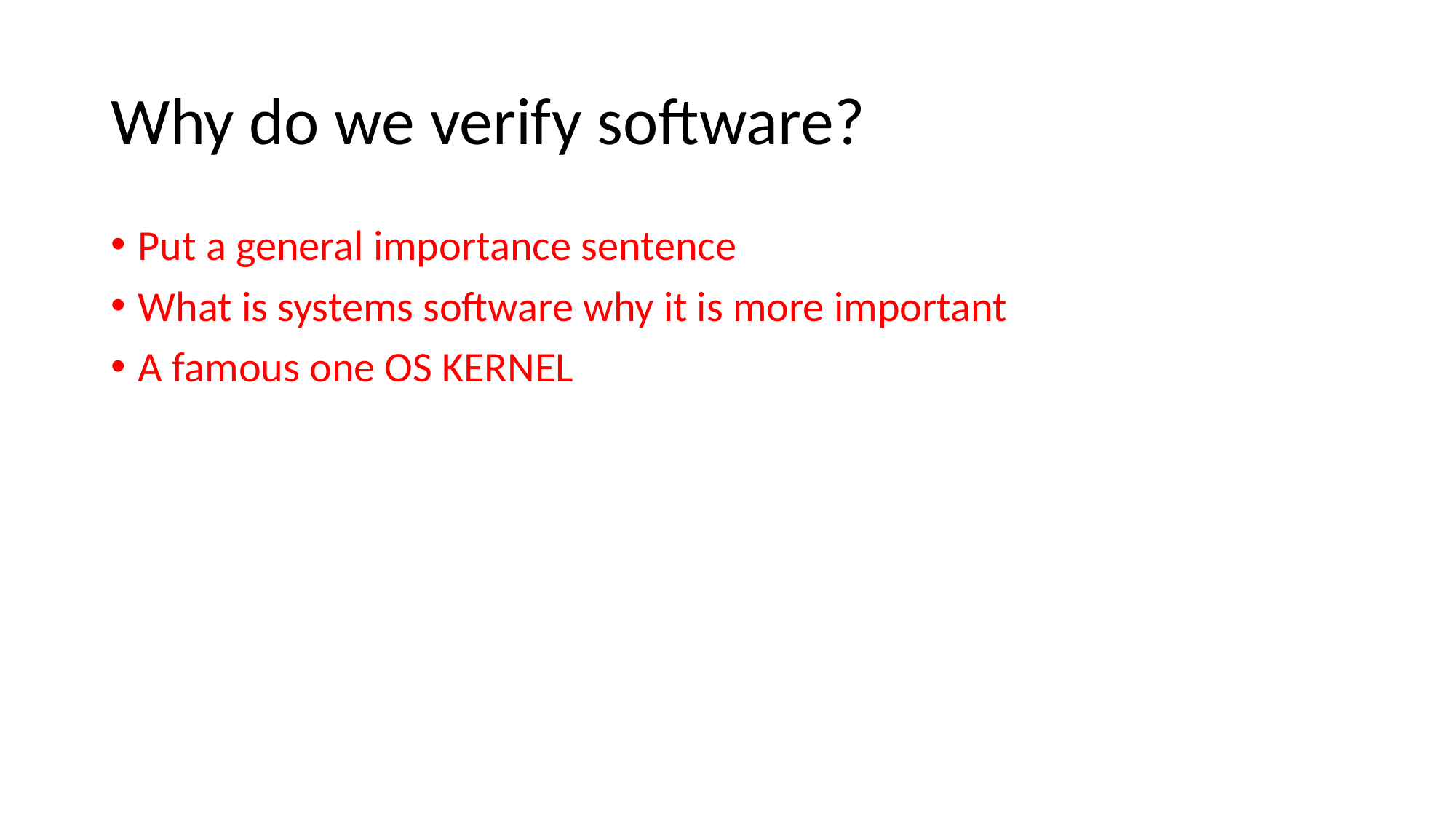

# Why do we verify software?
Put a general importance sentence
What is systems software why it is more important
A famous one OS KERNEL